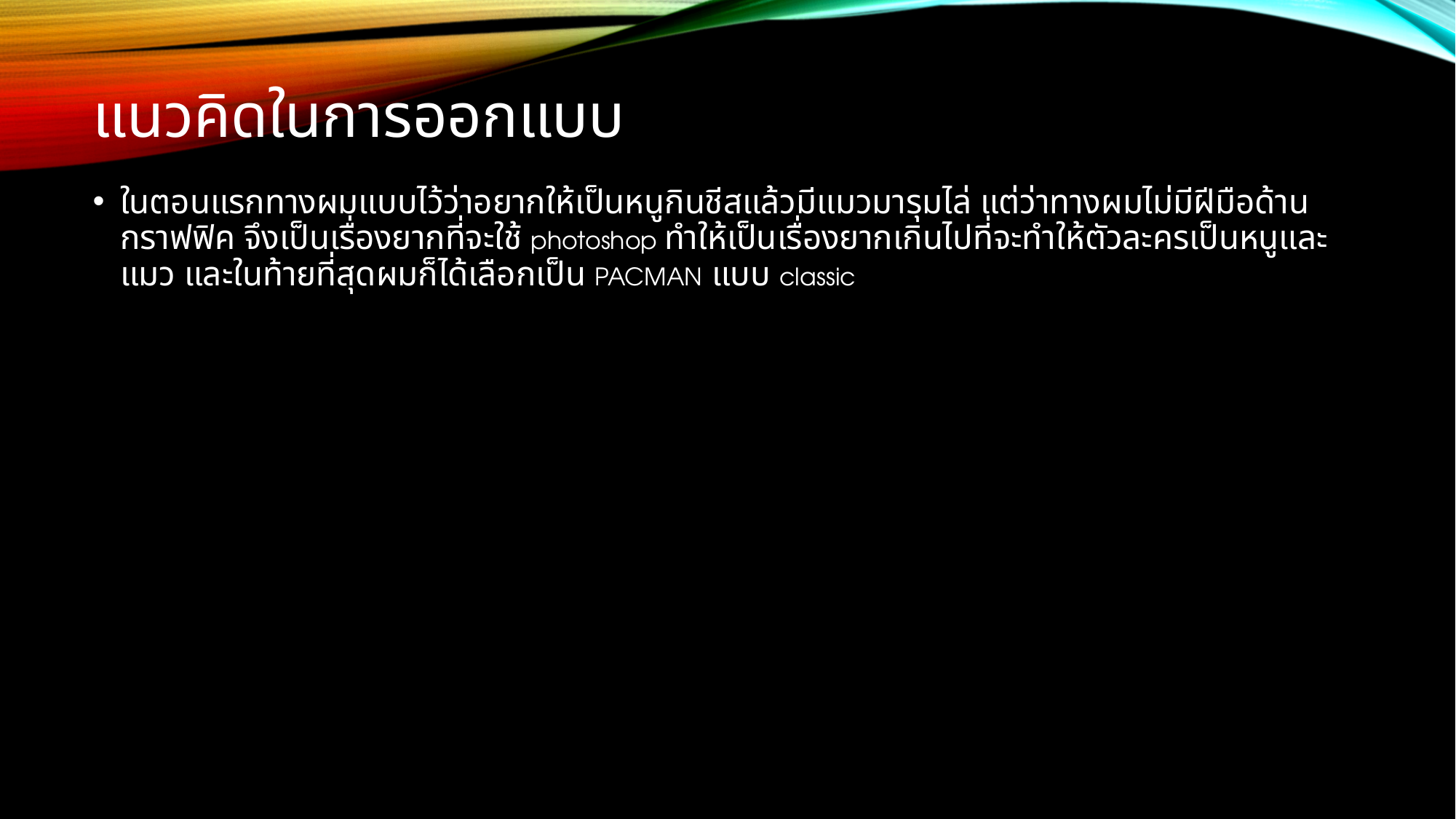

# แนวคิดในการออกแบบ
ในตอนแรกทางผมแบบไว้ว่าอยากให้เป็นหนูกินชีสแล้วมีแมวมารุมไล่ แต่ว่าทางผมไม่มีฝีมือด้านกราฟฟิค จึงเป็นเรื่องยากที่จะใช้ photoshop ทำให้เป็นเรื่องยากเกินไปที่จะทำให้ตัวละครเป็นหนูและแมว และในท้ายที่สุดผมก็ได้เลือกเป็น PACMAN แบบ classic